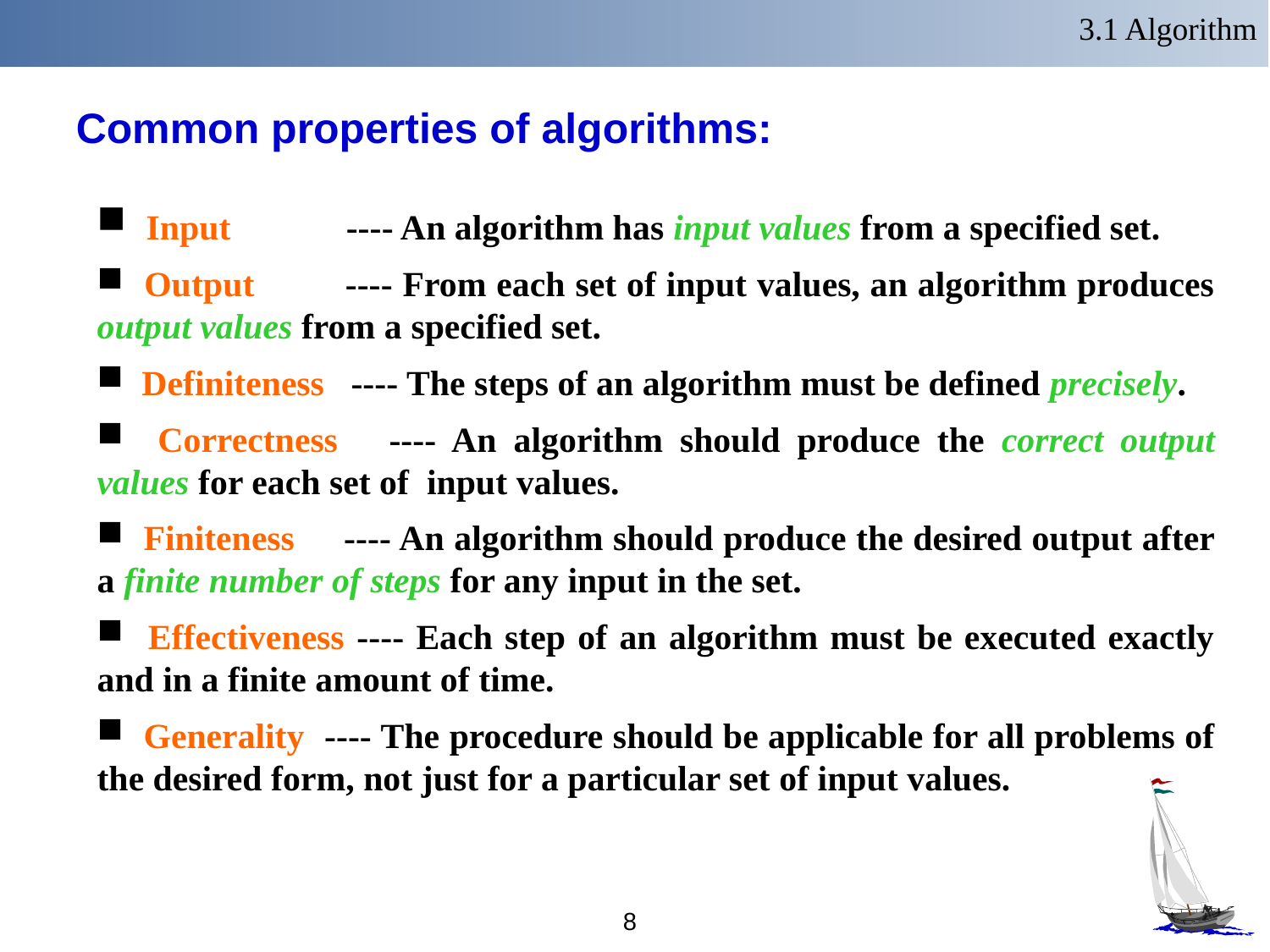

3.1 Algorithm
Common properties of algorithms:
  Input             ---- An algorithm has input values from a specified set.
  Output         ---- From each set of input values, an algorithm produces output values from a specified set.
  Definiteness   ---- The steps of an algorithm must be defined precisely.
  Correctness   ---- An algorithm should produce the correct output values for each set of  input values.
  Finiteness     ---- An algorithm should produce the desired output after a finite number of steps for any input in the set.
  Effectiveness ---- Each step of an algorithm must be executed exactly and in a finite amount of time.
  Generality  ---- The procedure should be applicable for all problems of the desired form, not just for a particular set of input values.
8